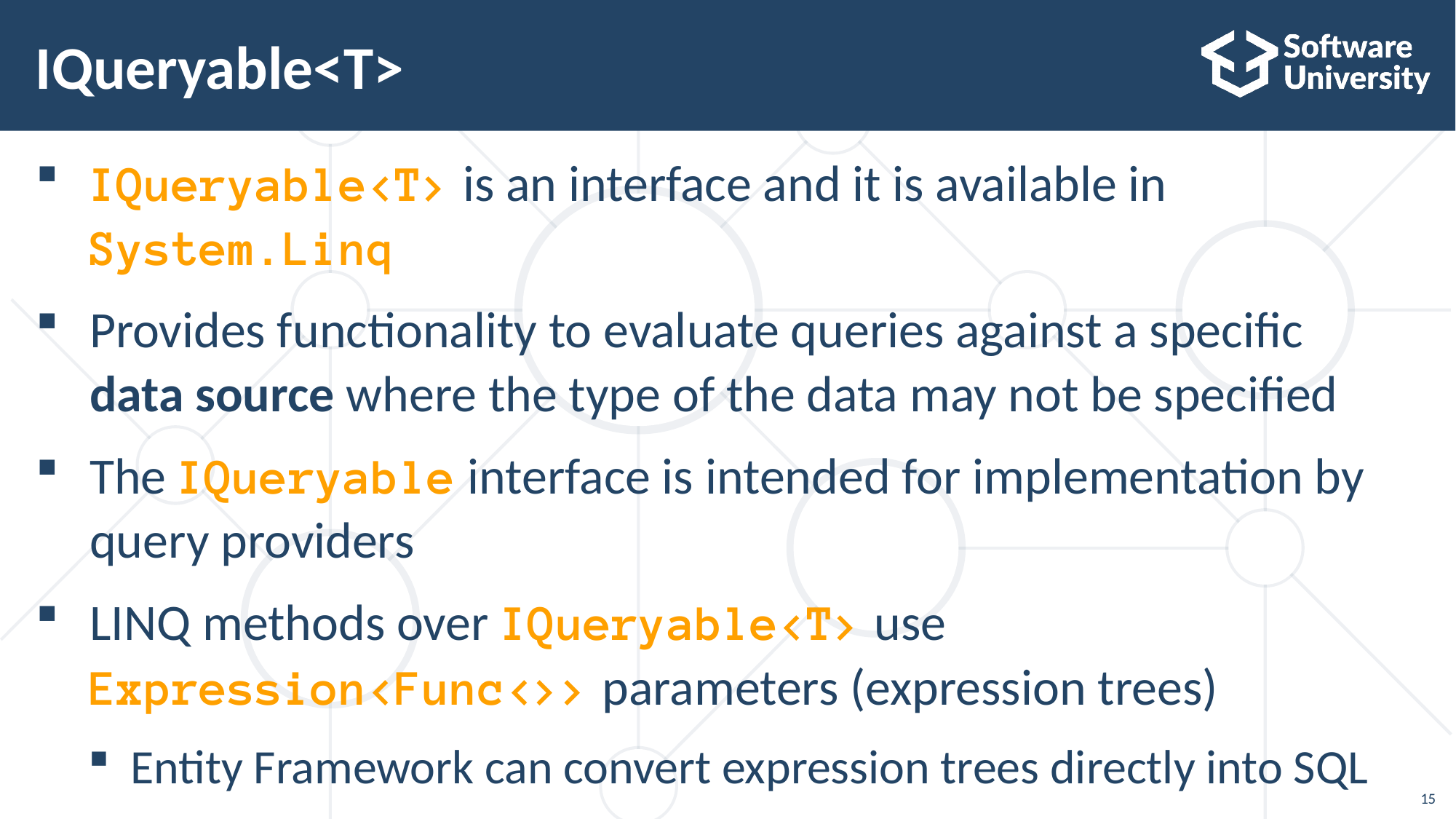

# IQueryable<T>
 IQueryable<T> is an interface and it is available in
 System.Linq
 Provides functionality to evaluate queries against a specific
 data source where the type of the data may not be specified
 The IQueryable interface is intended for implementation by
 query providers
 LINQ methods over IQueryable<T> use
 Expression<Func<>> parameters (expression trees)
Entity Framework can convert expression trees directly into SQL
15